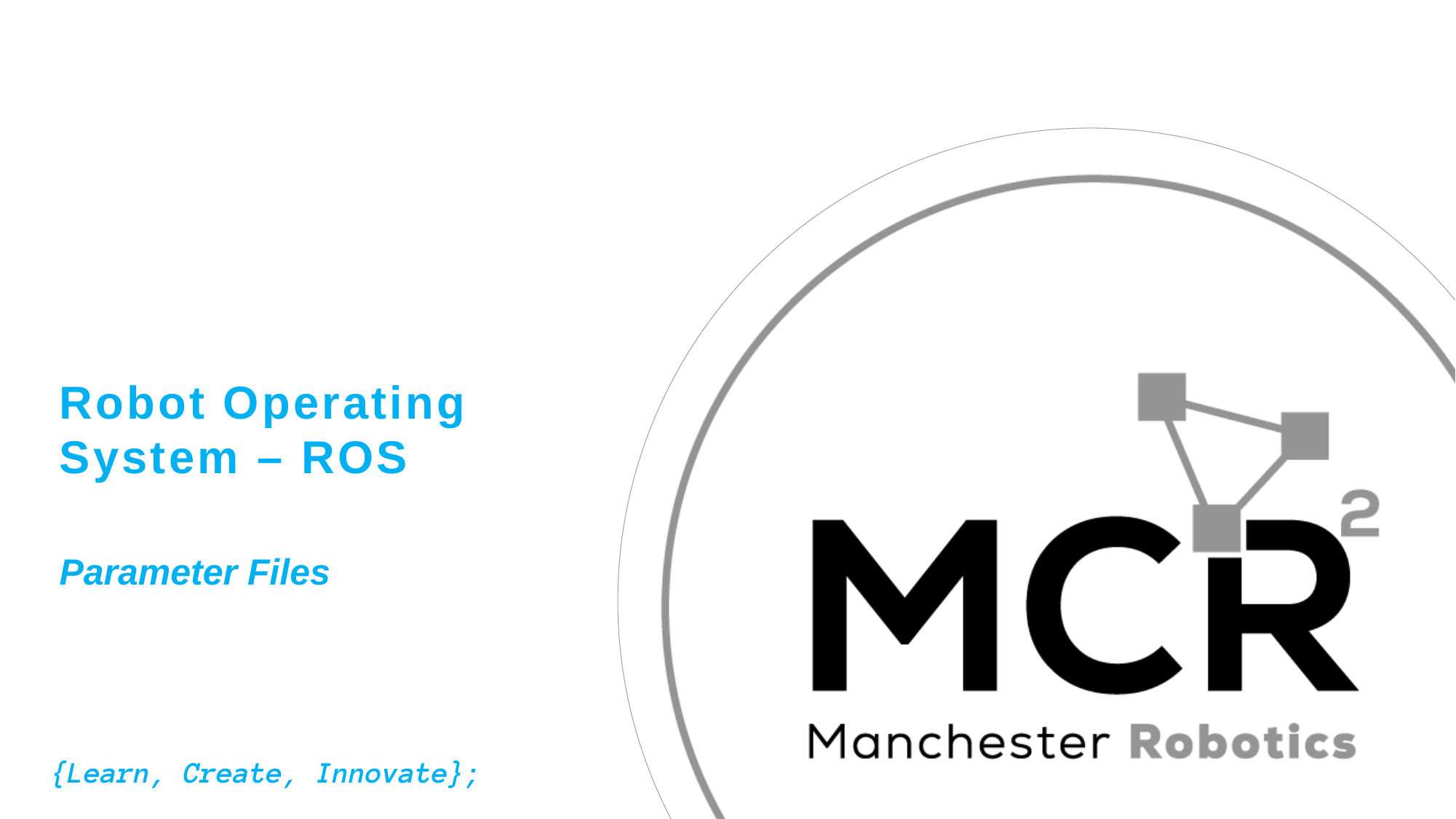

# Robot Operating System – ROS
Parameter Files